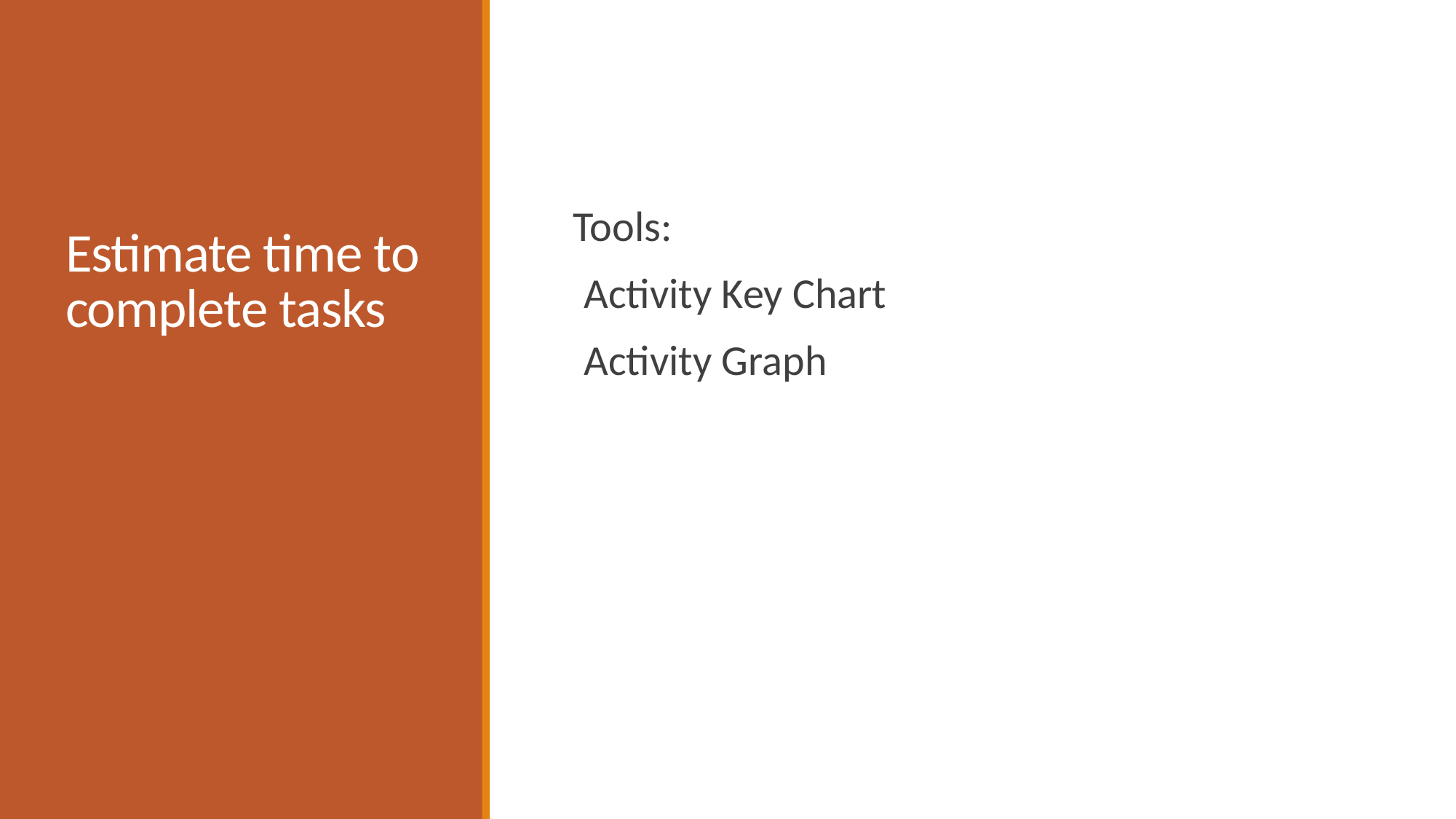

# Estimate time to complete tasks

Tools:
Activity Key Chart
Activity Graph